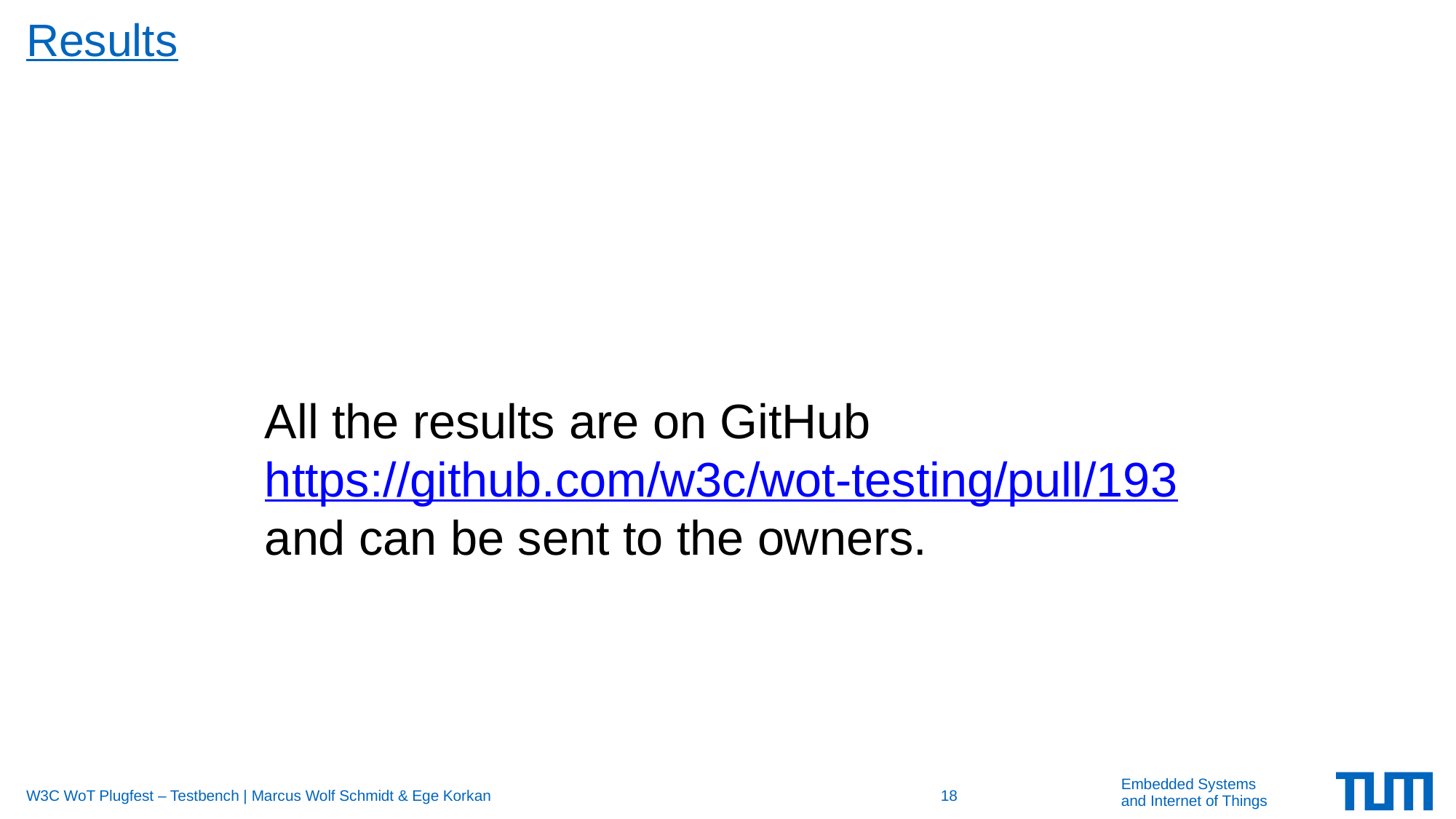

# Results
All the results are on GitHub https://github.com/w3c/wot-testing/pull/193
and can be sent to the owners.

W3C WoT Plugfest – Testbench | Marcus Wolf Schmidt & Ege Korkan
18